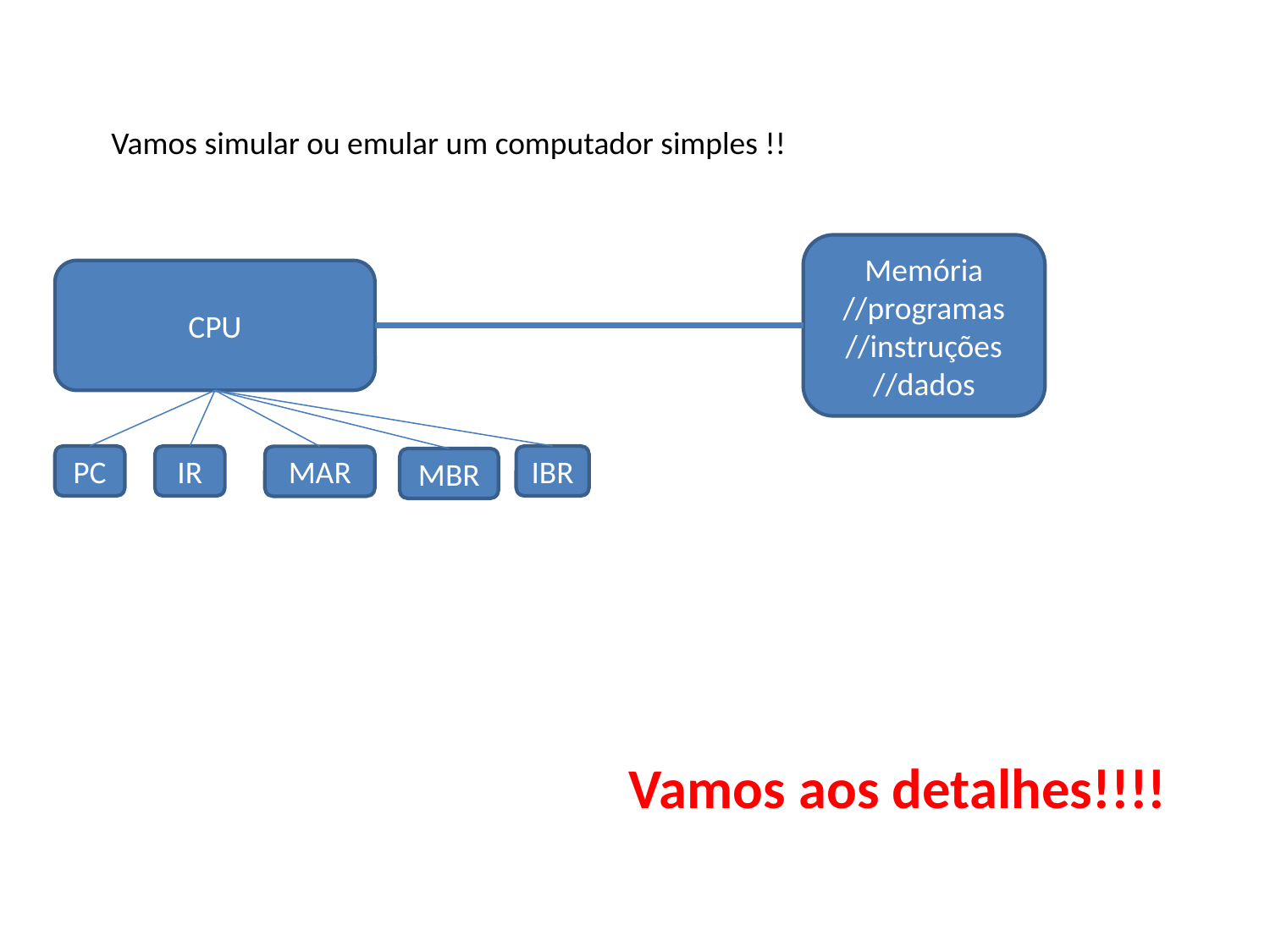

Vamos simular ou emular um computador simples !!
Memória
//programas
//instruções
//dados
CPU
PC
IR
IBR
MAR
MBR
Vamos aos detalhes!!!!